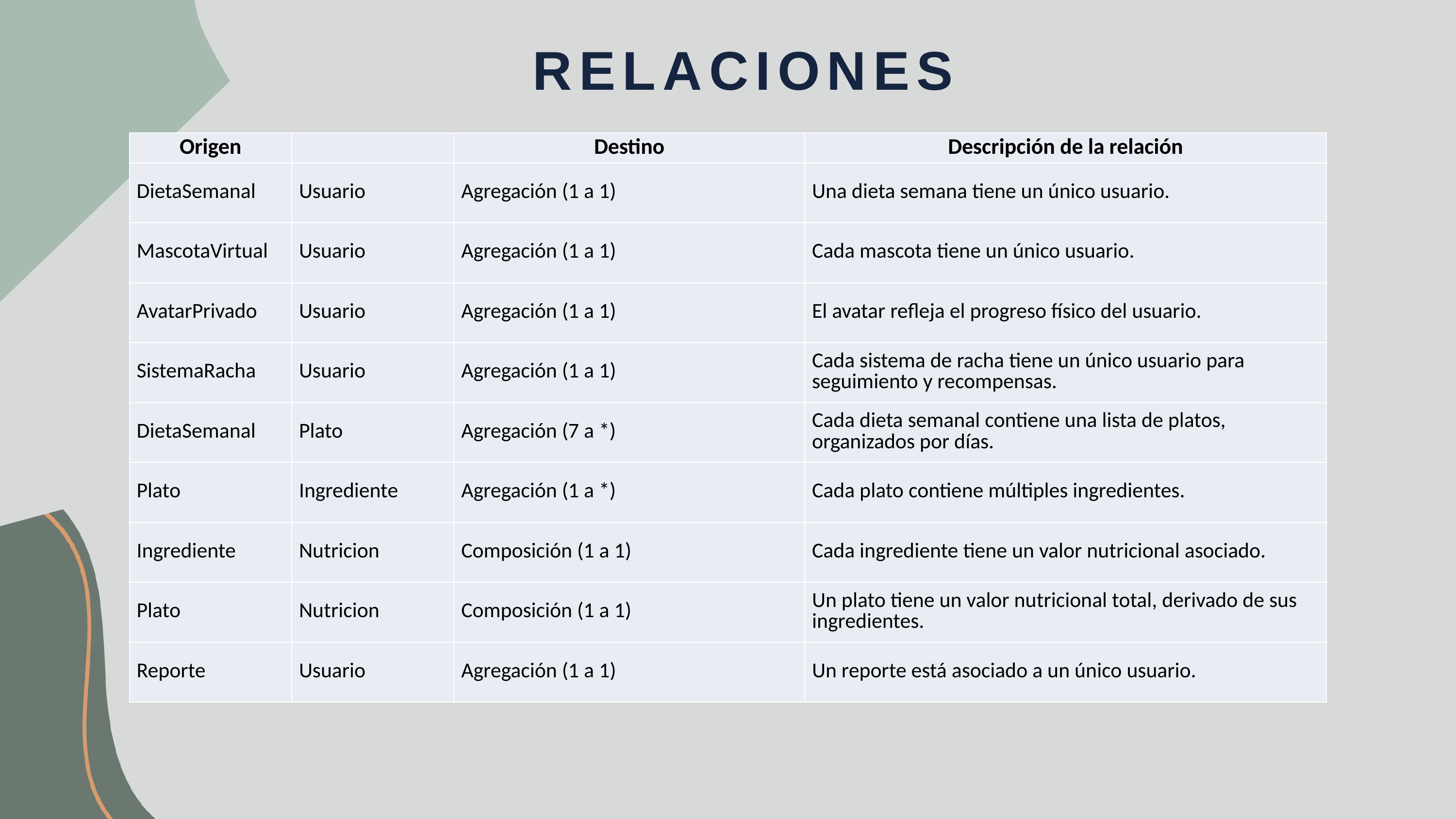

RELACIONES
| Origen |  | Destino | Descripción de la relación |
| --- | --- | --- | --- |
| DietaSemanal | Usuario | Agregación (1 a 1) | Una dieta semana tiene un único usuario. |
| MascotaVirtual | Usuario | Agregación (1 a 1) | Cada mascota tiene un único usuario. |
| AvatarPrivado | Usuario | Agregación (1 a 1) | El avatar refleja el progreso físico del usuario. |
| SistemaRacha | Usuario | Agregación (1 a 1) | Cada sistema de racha tiene un único usuario para seguimiento y recompensas. |
| DietaSemanal | Plato | Agregación (7 a \*) | Cada dieta semanal contiene una lista de platos, organizados por días. |
| Plato | Ingrediente | Agregación (1 a \*) | Cada plato contiene múltiples ingredientes. |
| Ingrediente | Nutricion | Composición (1 a 1) | Cada ingrediente tiene un valor nutricional asociado. |
| Plato | Nutricion | Composición (1 a 1) | Un plato tiene un valor nutricional total, derivado de sus ingredientes. |
| Reporte | Usuario | Agregación (1 a 1) | Un reporte está asociado a un único usuario. |